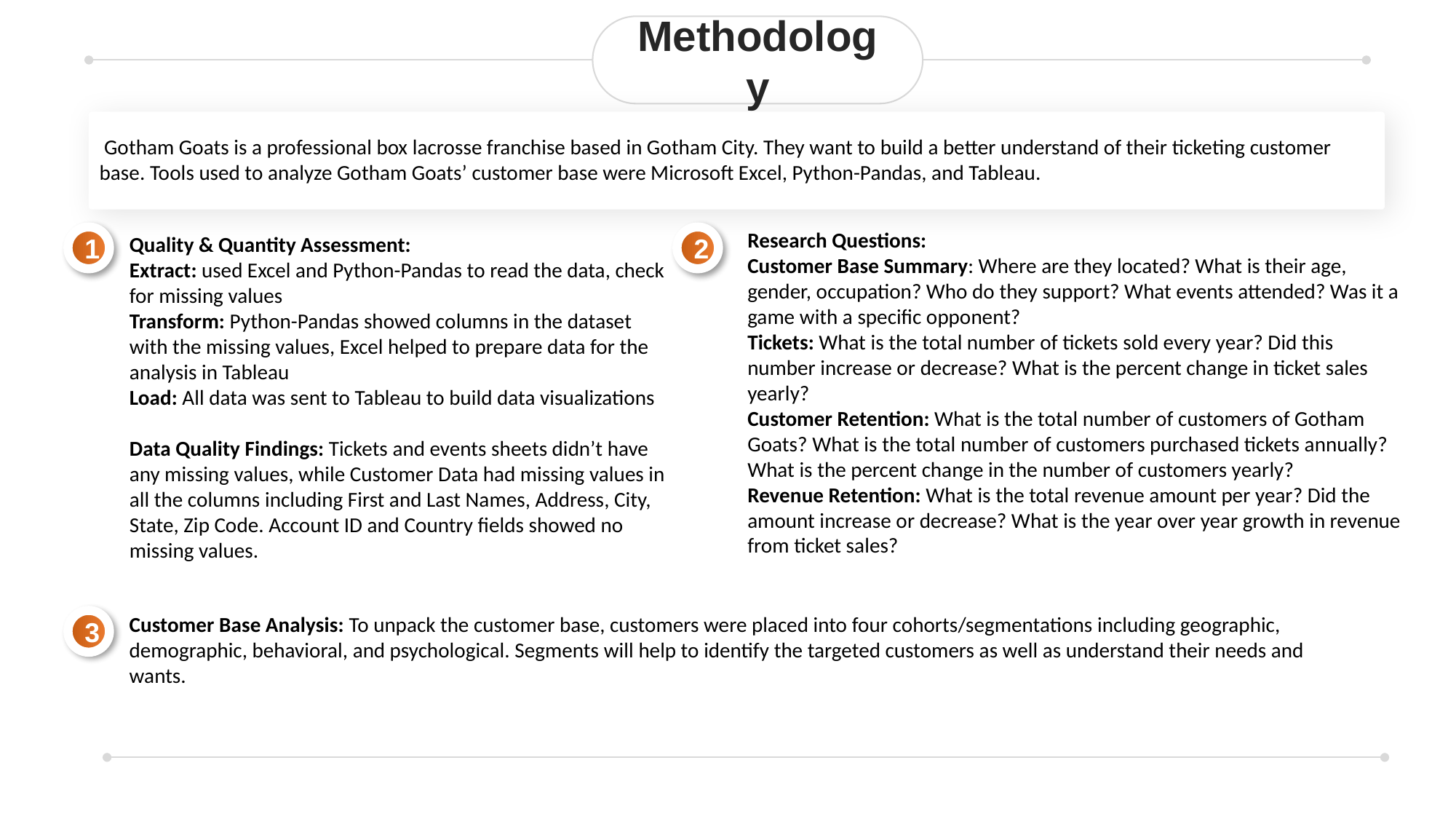

Methodology

 Gotham Goats is a professional box lacrosse franchise based in Gotham City. They want to build a better understand of their ticketing customer base. Tools used to analyze Gotham Goats’ customer base were Microsoft Excel, Python-Pandas, and Tableau.
Research Questions:
Customer Base Summary: Where are they located? What is their age, gender, occupation? Who do they support? What events attended? Was it a game with a specific opponent?
Tickets: What is the total number of tickets sold every year? Did this number increase or decrease? What is the percent change in ticket sales yearly?
Customer Retention: What is the total number of customers of Gotham Goats? What is the total number of customers purchased tickets annually? What is the percent change in the number of customers yearly?
Revenue Retention: What is the total revenue amount per year? Did the amount increase or decrease? What is the year over year growth in revenue from ticket sales?

Quality & Quantity Assessment:
Extract: used Excel and Python-Pandas to read the data, check for missing values
Transform: Python-Pandas showed columns in the dataset with the missing values, Excel helped to prepare data for the analysis in Tableau
Load: All data was sent to Tableau to build data visualizations

Data Quality Findings: Tickets and events sheets didn’t have any missing values, while Customer Data had missing values in all the columns including First and Last Names, Address, City, State, Zip Code. Account ID and Country fields showed no missing values.

1
2
Customer Base Analysis: To unpack the customer base, customers were placed into four cohorts/segmentations including geographic, demographic, behavioral, and psychological. Segments will help to identify the targeted customers as well as understand their needs and wants.

3